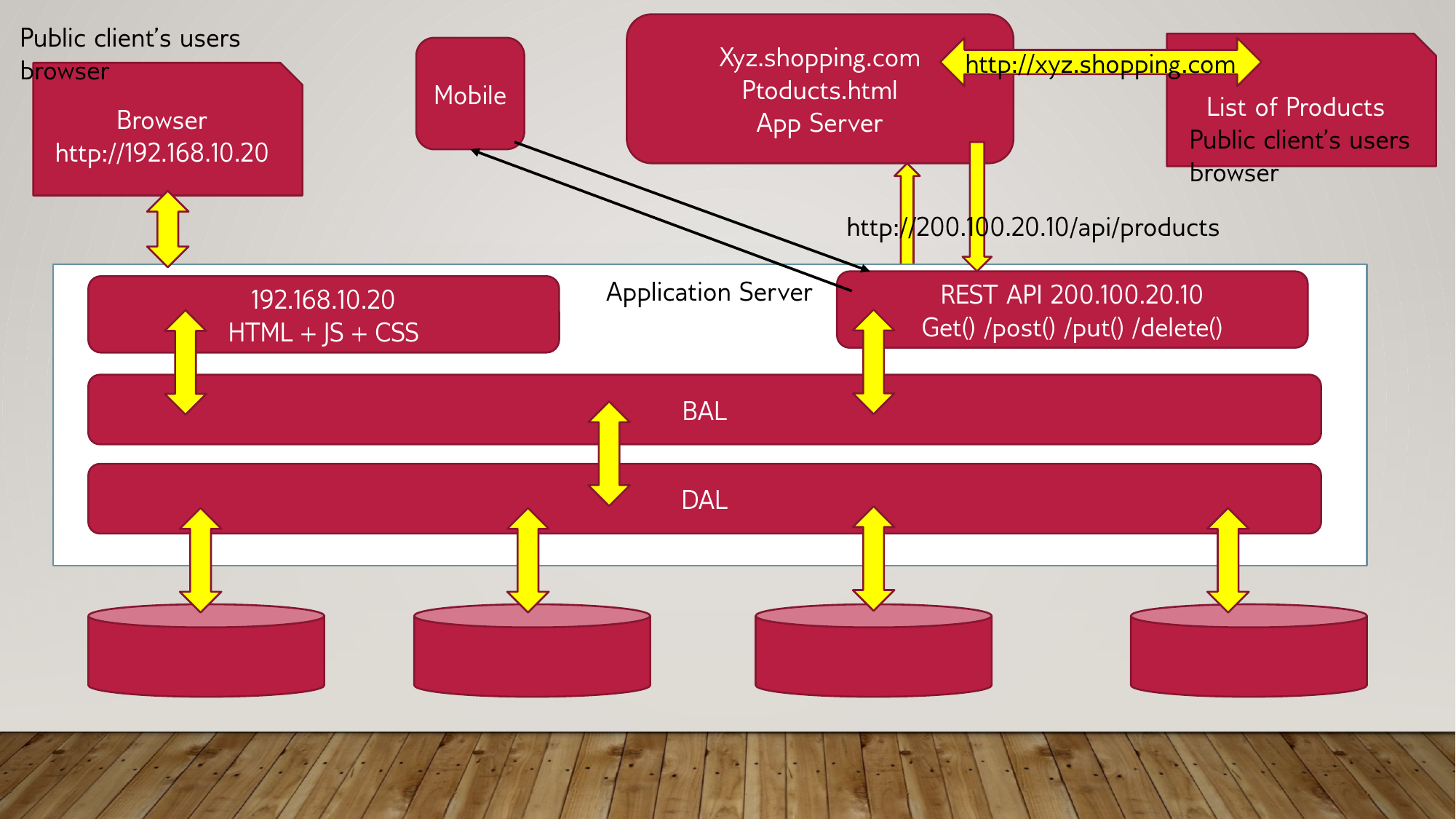

Public client’s users browser
Xyz.shopping.com
Ptoducts.html
App Server
List of Products
Mobile
http://xyz.shopping.com
Browser
http://192.168.10.20
Public client’s users browser

http://200.100.20.10/api/products

Application Server
REST API 200.100.20.10
Get() /post() /put() /delete()
192.168.10.20
HTML + JS + CSS

BAL

DAL